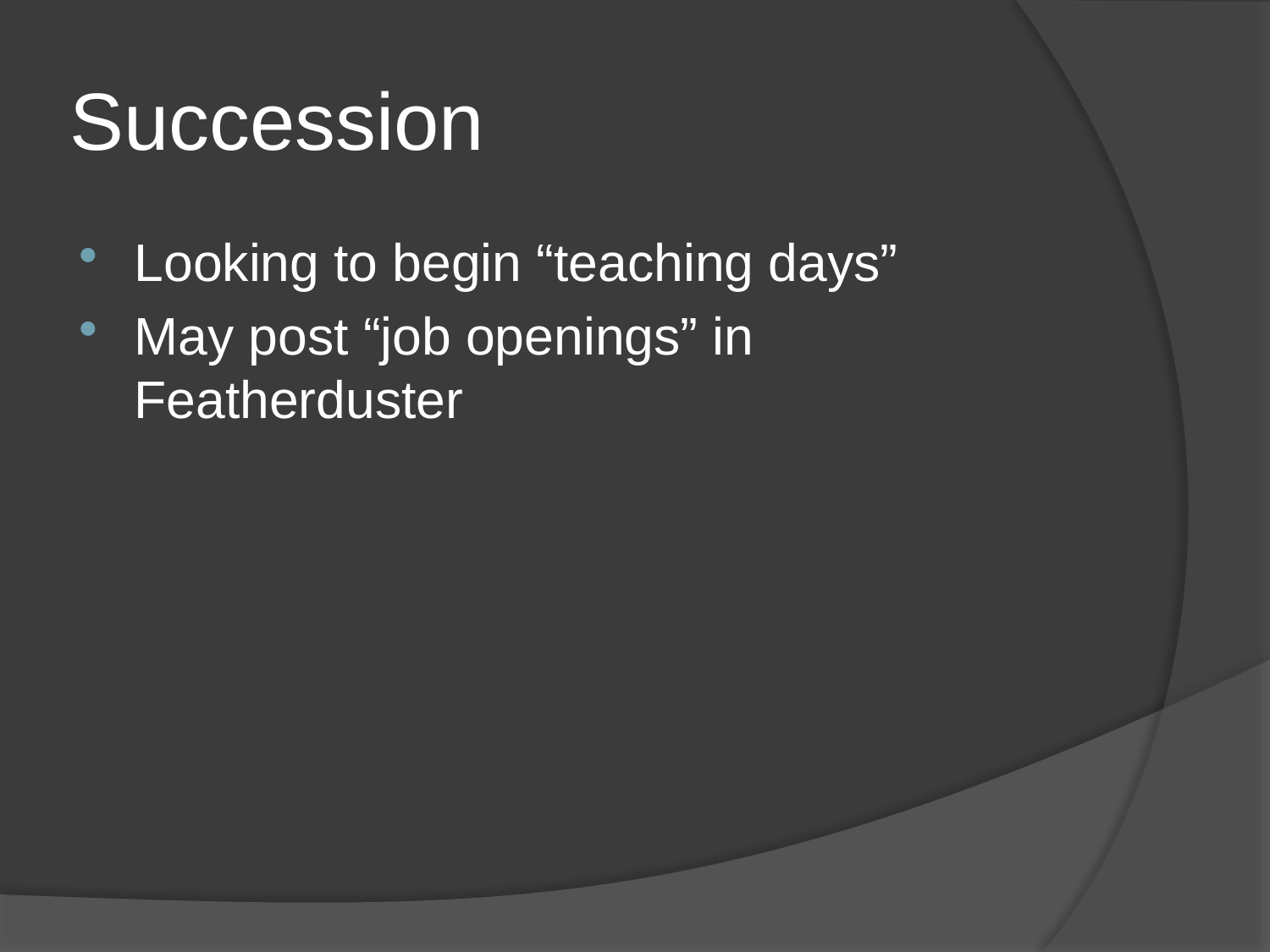

# Succession
Looking to begin “teaching days”
May post “job openings” in Featherduster